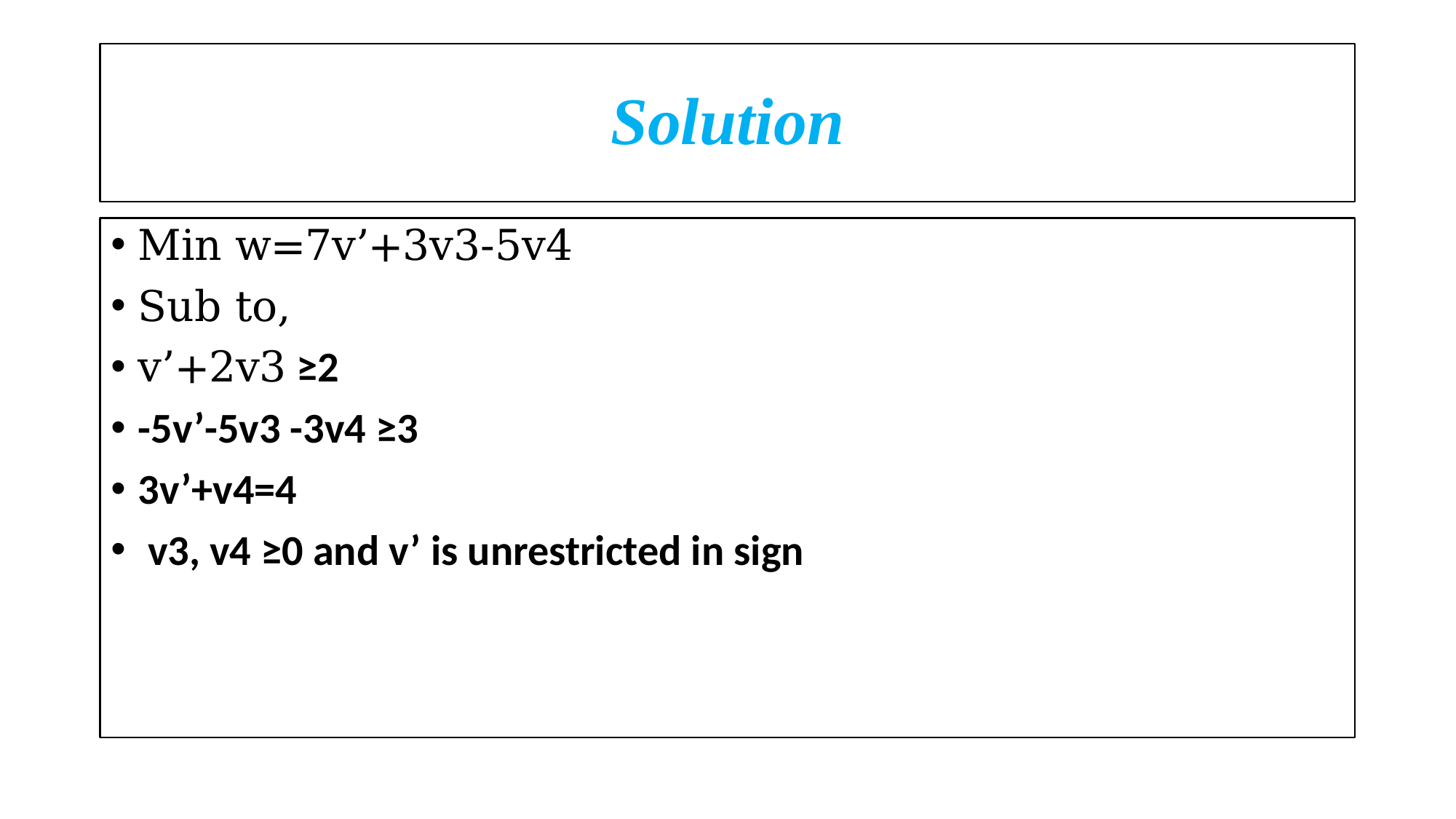

# Solution
Min w=7v’+3v3-5v4
Sub to,
v’+2v3 ≥2
-5v’-5v3 -3v4 ≥3
3v’+v4=4
 v3, v4 ≥0 and v’ is unrestricted in sign